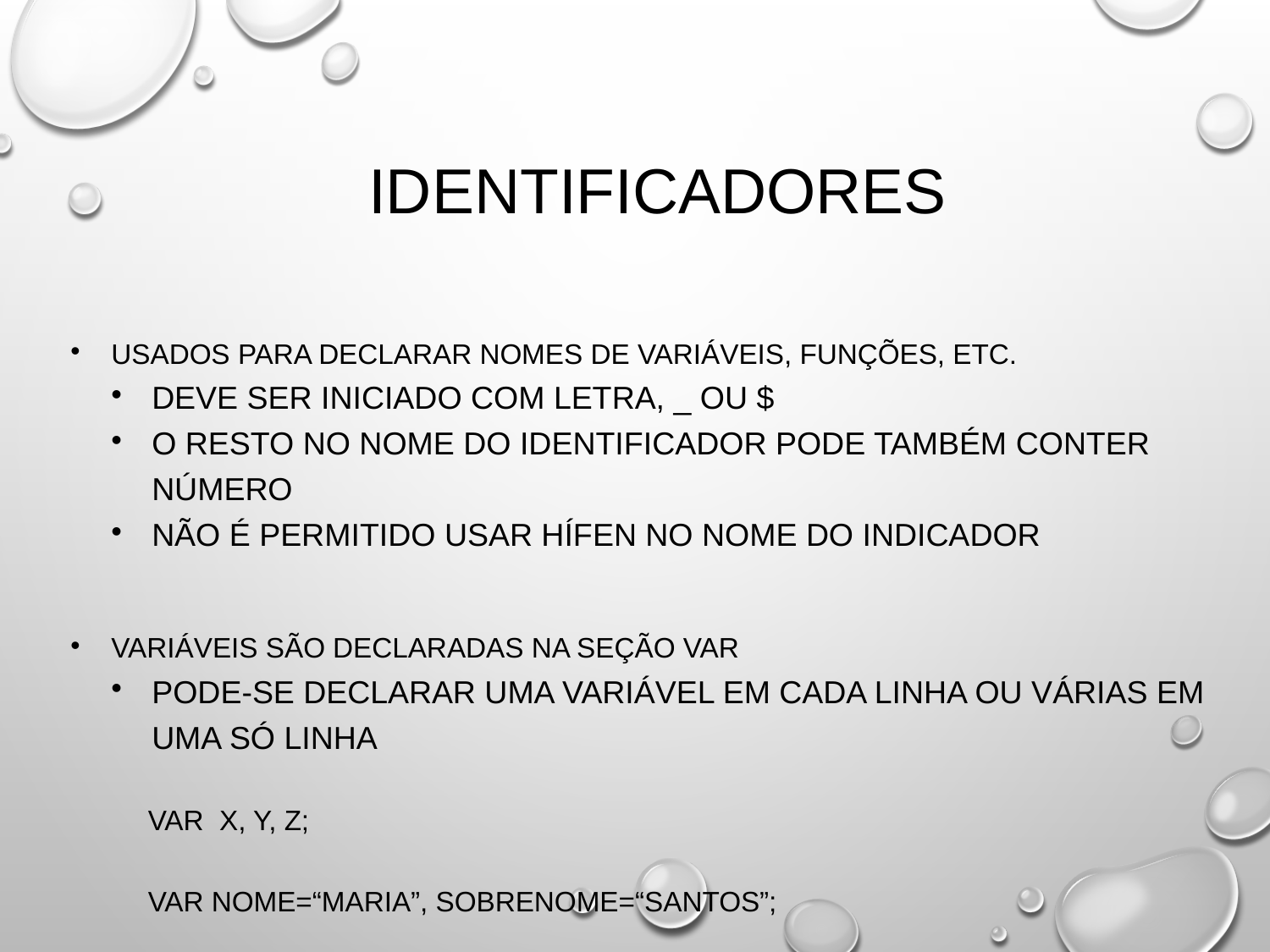

# Identificadores
Usados para declarar nomes de variáveis, funções, etc.
Deve ser iniciado com letra, _ ou $
O resto no nome do identificador pode também conter número
Não é permitido usar hífen no nome do indicador

Variáveis são declaradas na seção var
Pode-se declarar uma variável em cada linha ou várias em uma só linha

var  x, y, z;

var nome=“maria”, sobrenome=“santos”;

Var
    x =10,
    y = 20;

Quando uma variável é declarada, se não for inicializada seu valor é undefined.